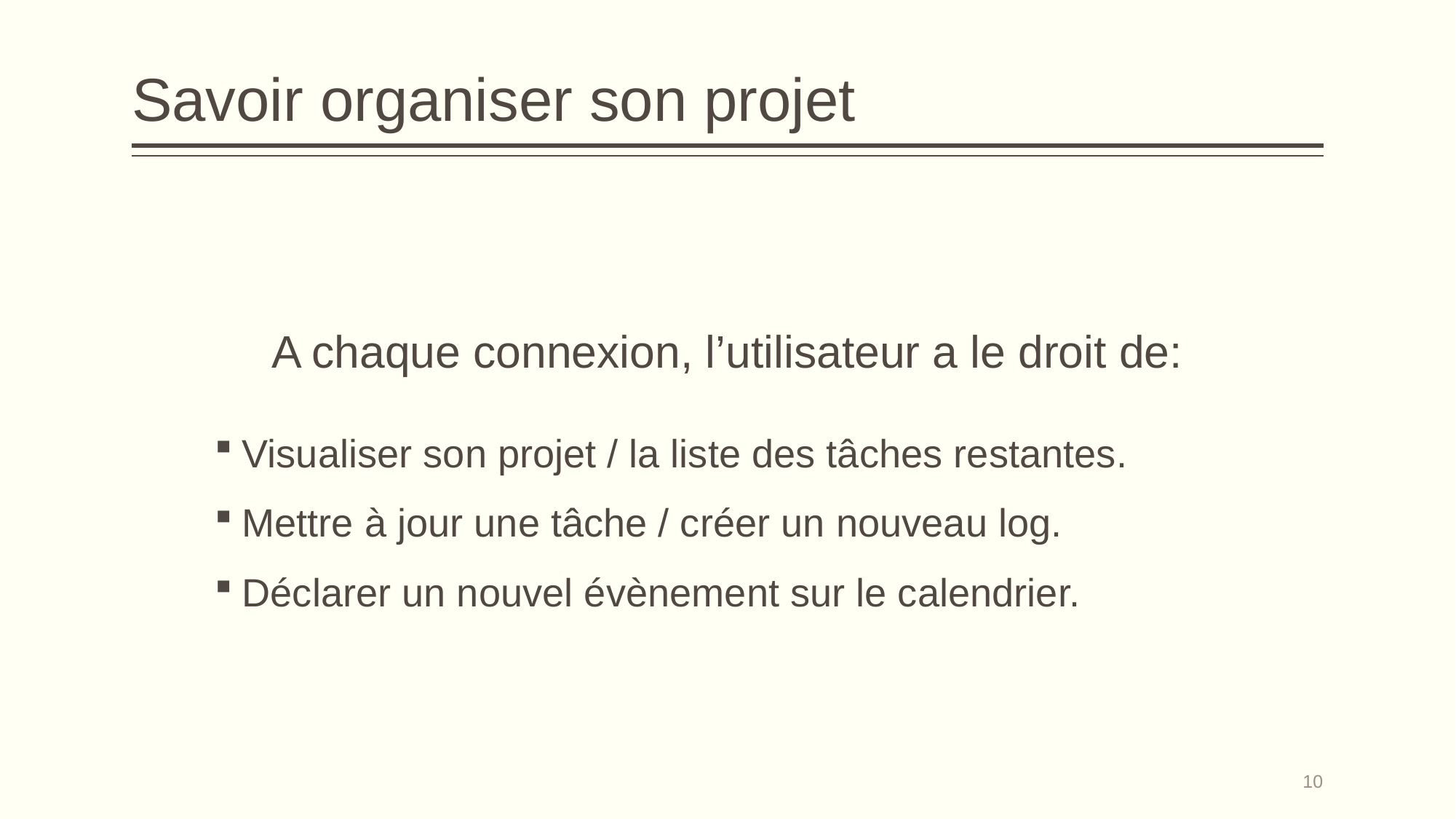

# Savoir organiser son projet
A chaque connexion, l’utilisateur a le droit de:
Visualiser son projet / la liste des tâches restantes.
Mettre à jour une tâche / créer un nouveau log.
Déclarer un nouvel évènement sur le calendrier.
10